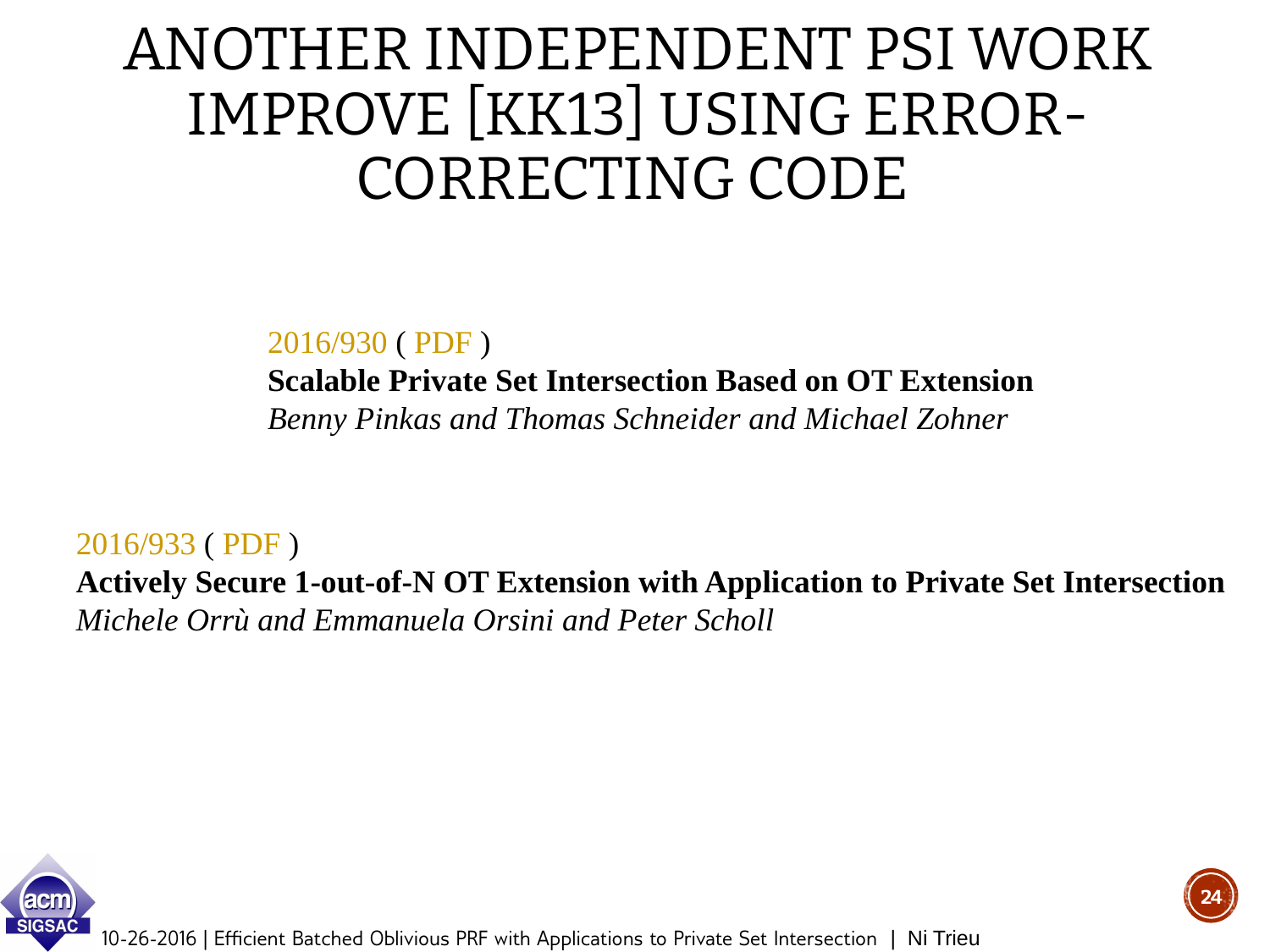

# Another independent PSI work Improve [KK13] using error-correcting code

2016/930 ( PDF )
Scalable Private Set Intersection Based on OT Extension
Benny Pinkas and Thomas Schneider and Michael Zohner

2016/933 ( PDF )
Actively Secure 1-out-of-N OT Extension with Application to Private Set Intersection
Michele Orrù and Emmanuela Orsini and Peter Scholl

24
10-26-2016 | Efficient Batched Oblivious PRF with Applications to Private Set Intersection  |  Ni Trieu